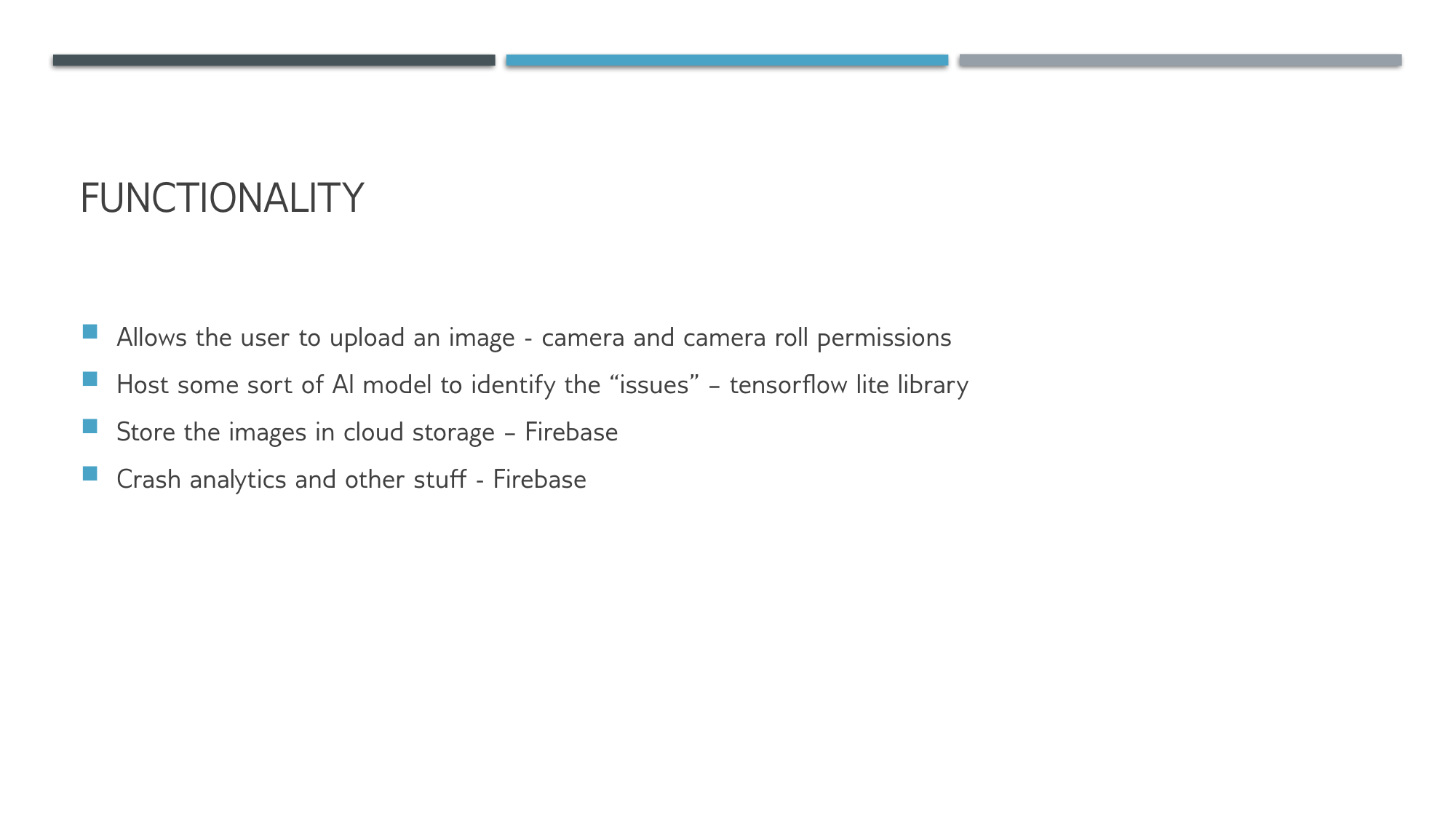

# Functionality
Allows the user to upload an image - camera and camera roll permissions
Host some sort of AI model to identify the “issues” – tensorflow lite library
Store the images in cloud storage – Firebase
Crash analytics and other stuff - Firebase